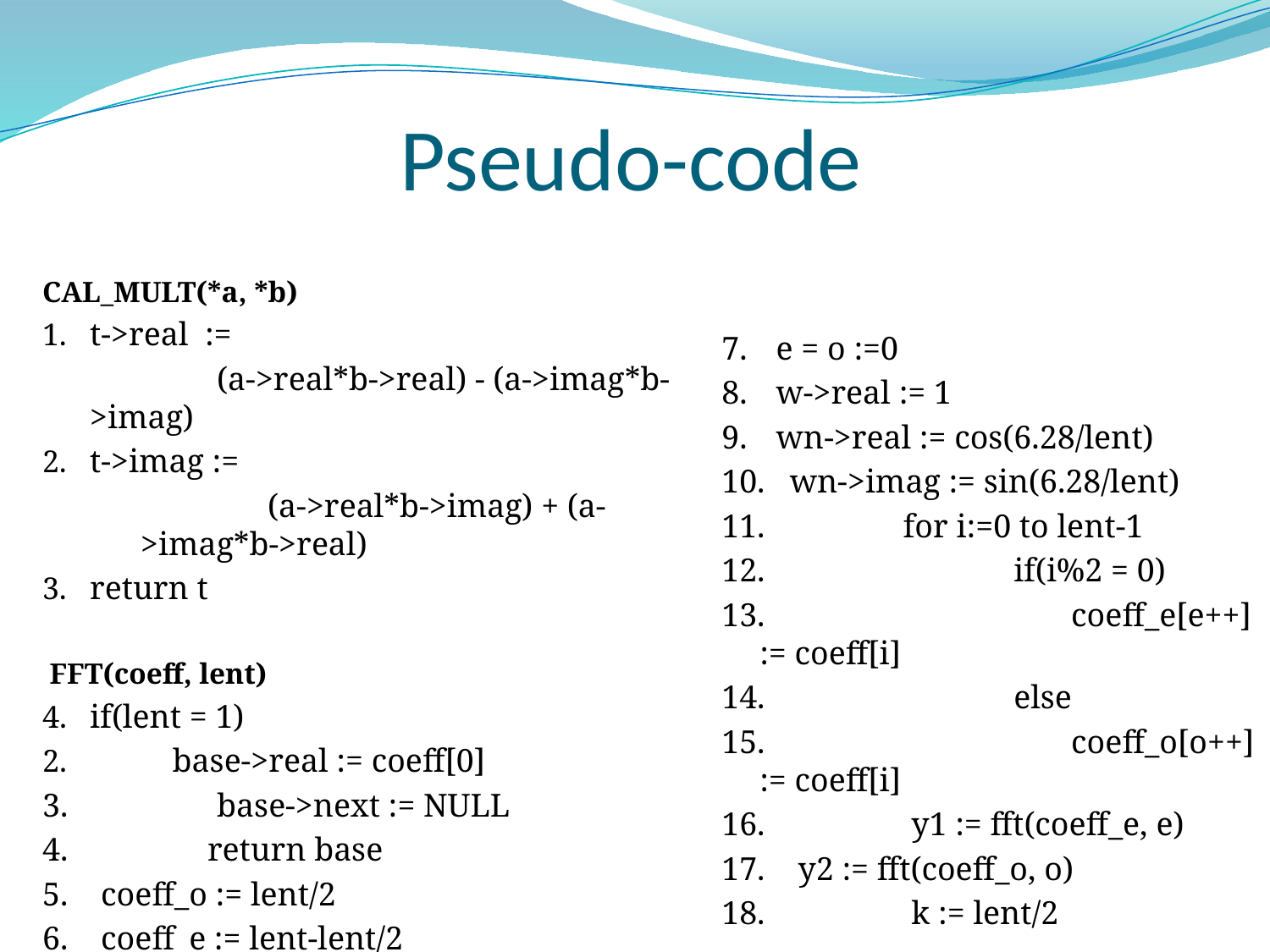

# Pseudo-code
CAL_MULT(*a, *b)
t->real  :=
		(a->real*b->real) - (a->imag*b->imag)
t->imag :=
		(a->real*b->imag) + (a->imag*b->real)
return t

 FFT(coeff, lent)
if(lent = 1)
          base->real := coeff[0]
3.		base->next := NULL
4. 		return base
5.    coeff_o := lent/2
6.    coeff_e := lent-lent/2

7. 	  e = o :=0
8. 	  w->real := 1
9. 	  wn->real := cos(6.28/lent)
10.   wn->imag := sin(6.28/lent)
11. 	  for i:=0 to lent-1
12.		if(i%2 = 0)
13.		       coeff_e[e++] := coeff[i]
14.		else
15.		       coeff_o[o++] := coeff[i]
16.	   y1 := fft(coeff_e, e)
17.    y2 := fft(coeff_o, o)
18.	   k := lent/2